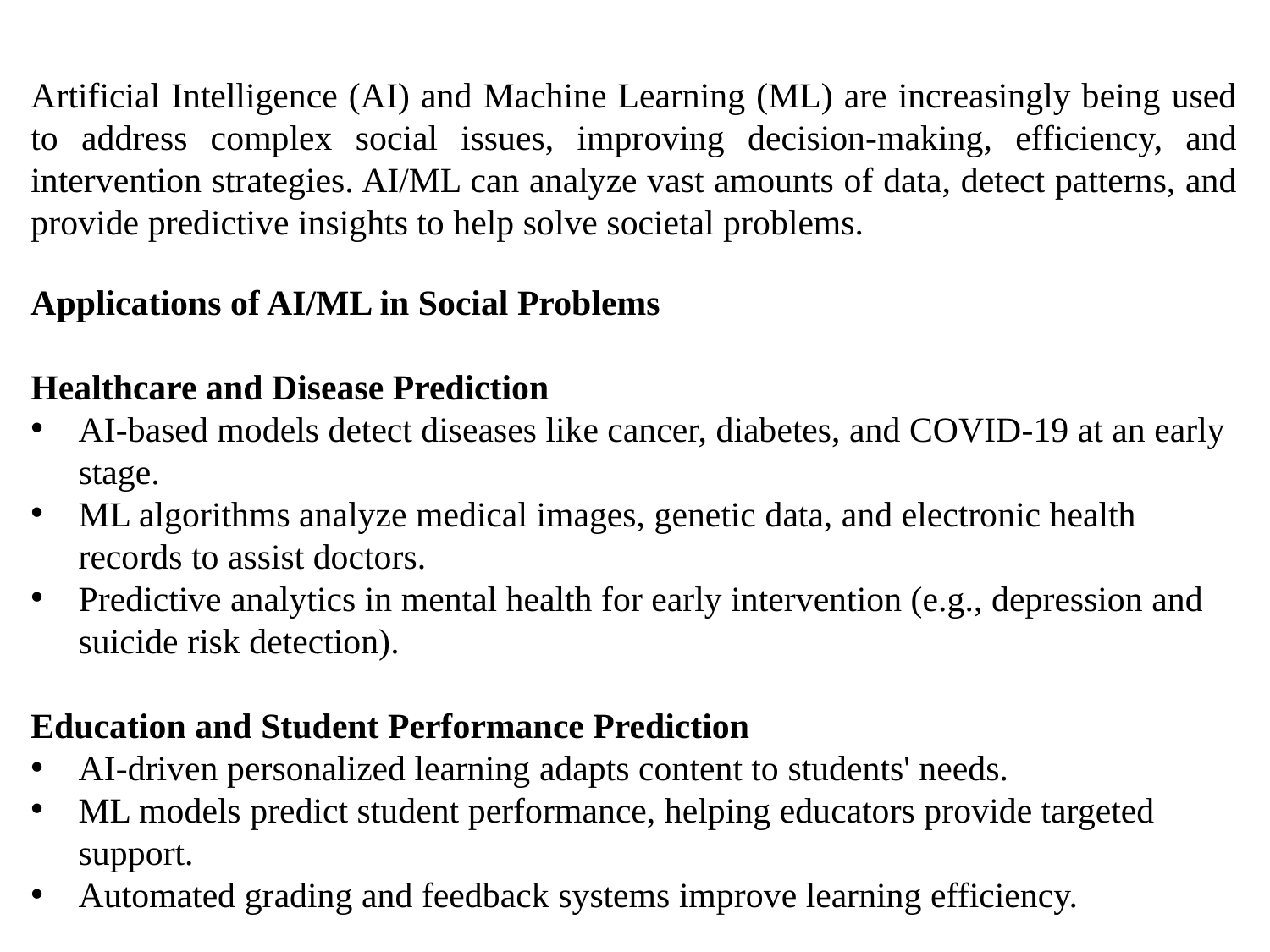

Artificial Intelligence (AI) and Machine Learning (ML) are increasingly being used to address complex social issues, improving decision-making, efficiency, and intervention strategies. AI/ML can analyze vast amounts of data, detect patterns, and provide predictive insights to help solve societal problems.

Applications of AI/ML in Social Problems

Healthcare and Disease Prediction
AI-based models detect diseases like cancer, diabetes, and COVID-19 at an early stage.
ML algorithms analyze medical images, genetic data, and electronic health records to assist doctors.
Predictive analytics in mental health for early intervention (e.g., depression and suicide risk detection).

Education and Student Performance Prediction
AI-driven personalized learning adapts content to students' needs.
ML models predict student performance, helping educators provide targeted support.
Automated grading and feedback systems improve learning efficiency.